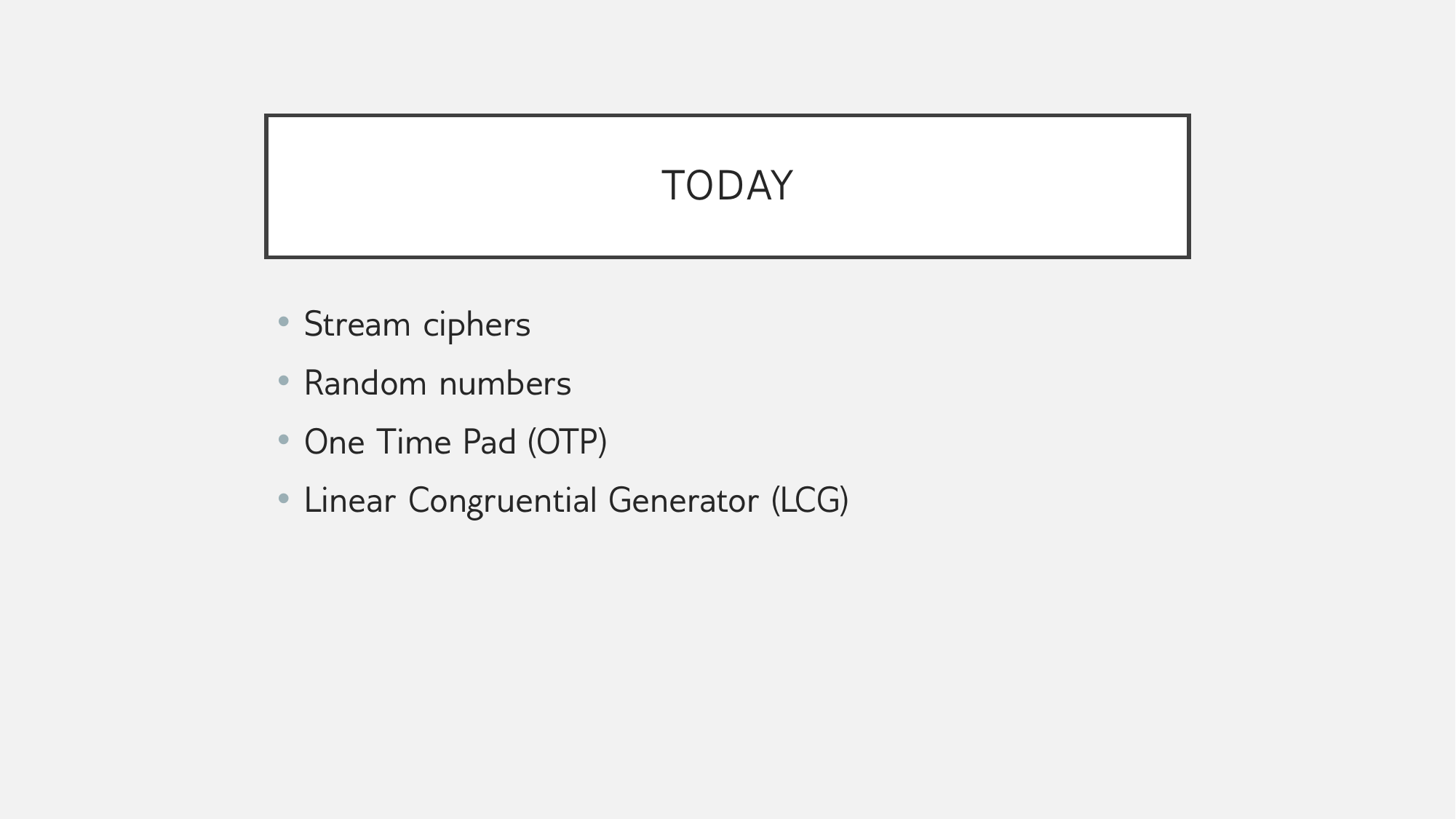

# today
Stream ciphers
Random numbers
One Time Pad (OTP)
Linear Congruential Generator (LCG)